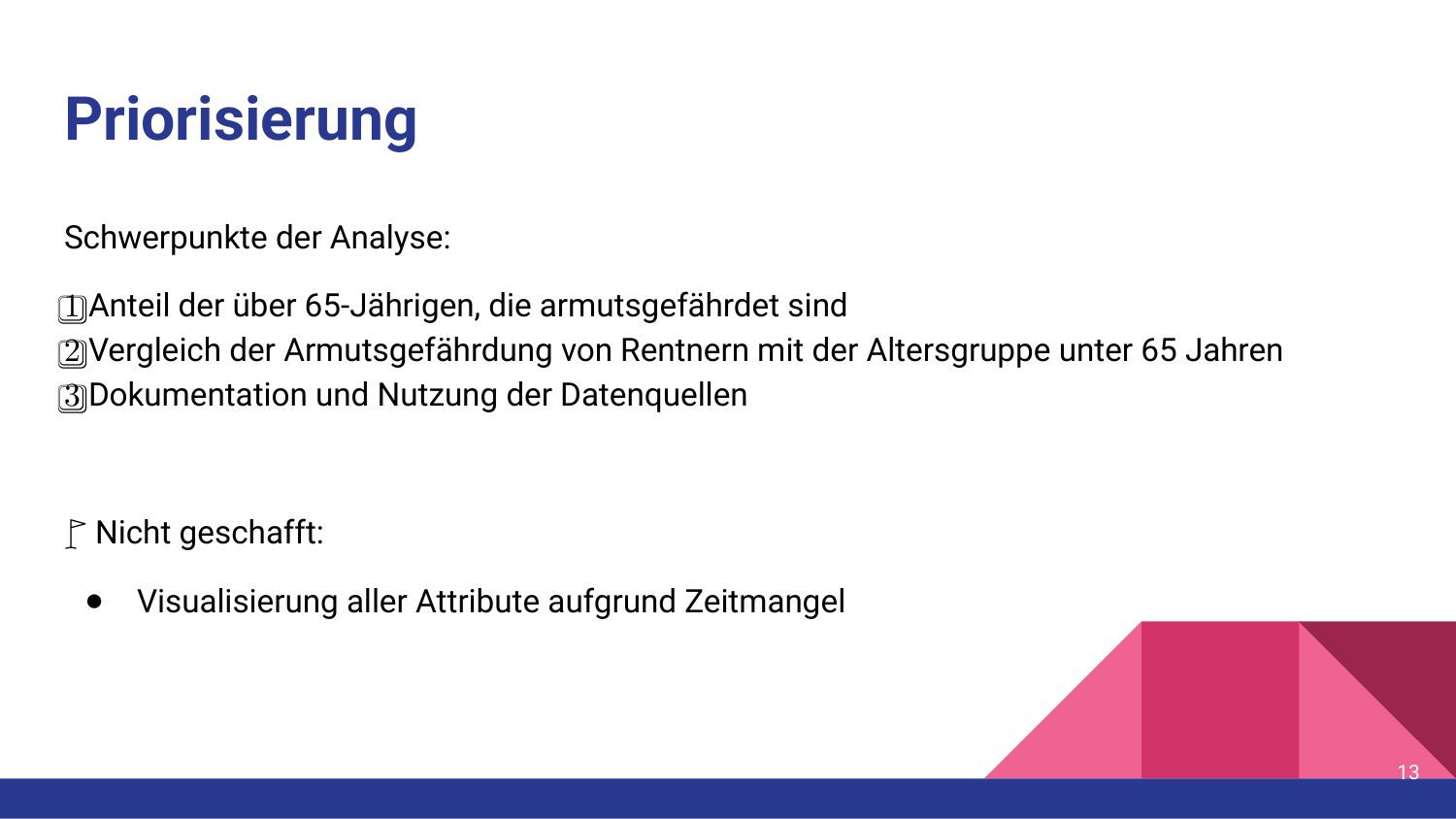

# Priorisierung
Schwerpunkte der Analyse:
1️⃣ Anteil der über 65-Jährigen, die armutsgefährdet sind
2️⃣ Vergleich der Armutsgefährdung von Rentnern mit der Altersgruppe unter 65 Jahren
3️⃣ Dokumentation und Nutzung der Datenquellen

🚩 Nicht geschafft:
Visualisierung aller Attribute aufgrund Zeitmangel

13